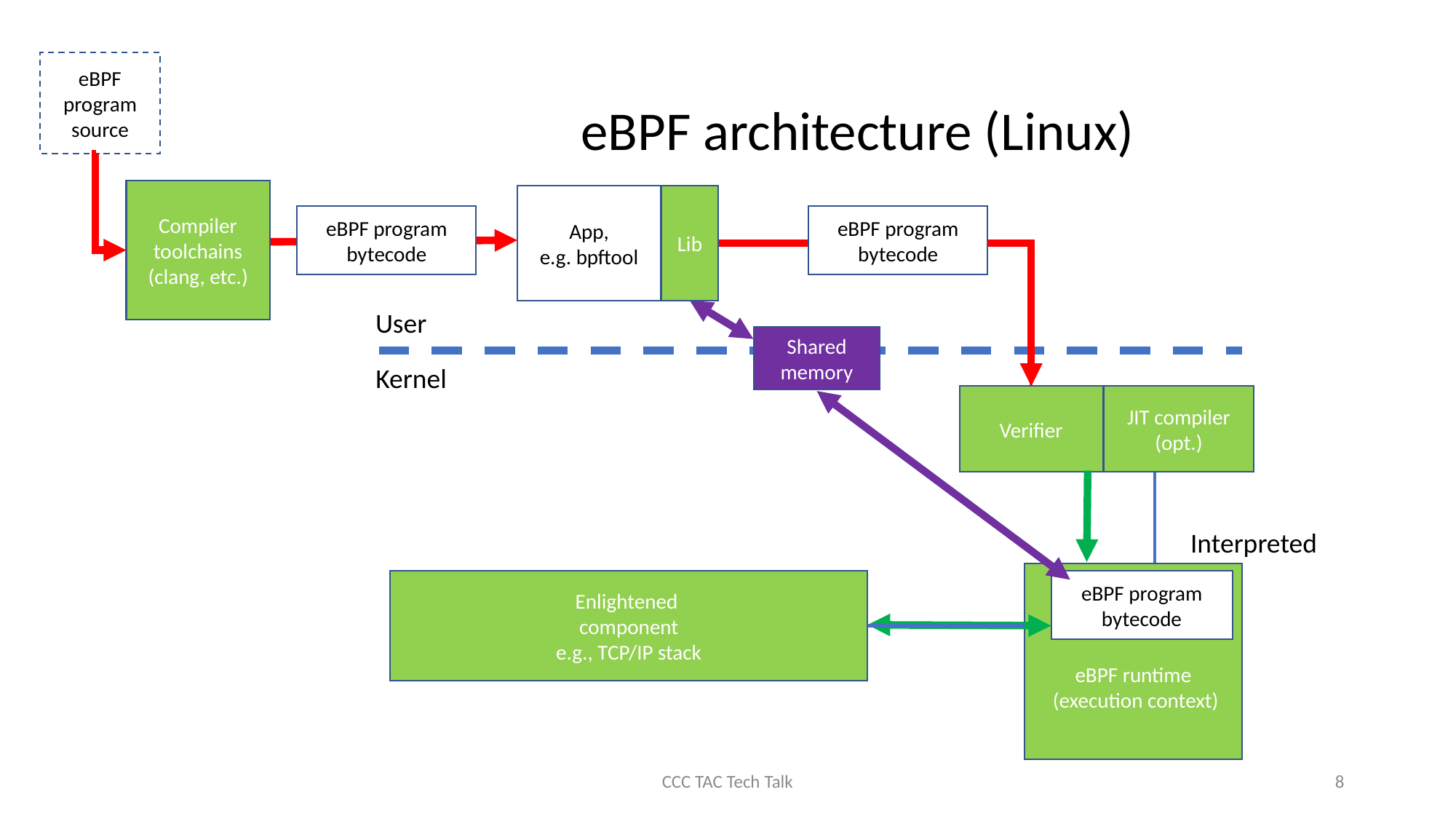

eBPF program source
# eBPF architecture (Linux)
Compiler toolchains (clang, etc.)
Lib
App,
e.g. bpftool
eBPF program bytecode
eBPF program bytecode
User
Shared memory
Kernel
JIT compiler (opt.)
Verifier
Interpreted

eBPF runtime
 (execution context)
Enlightened
component
e.g., TCP/IP stack
eBPF program bytecode
CCC TAC Tech Talk
8